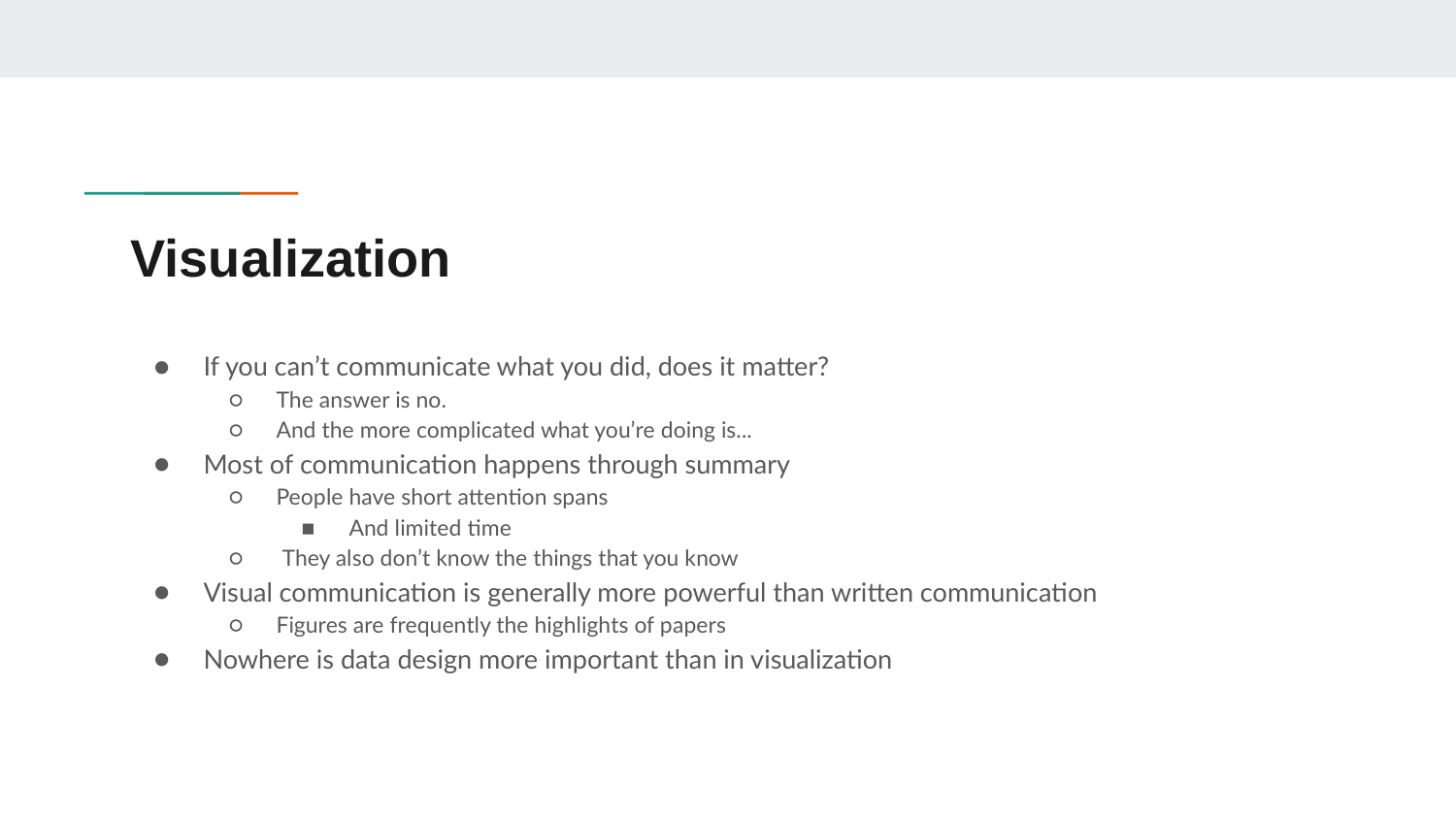

# Visualization
If you can’t communicate what you did, does it matter?
The answer is no.
And the more complicated what you’re doing is...
Most of communication happens through summary
People have short attention spans
And limited time
 They also don’t know the things that you know
Visual communication is generally more powerful than written communication
Figures are frequently the highlights of papers
Nowhere is data design more important than in visualization